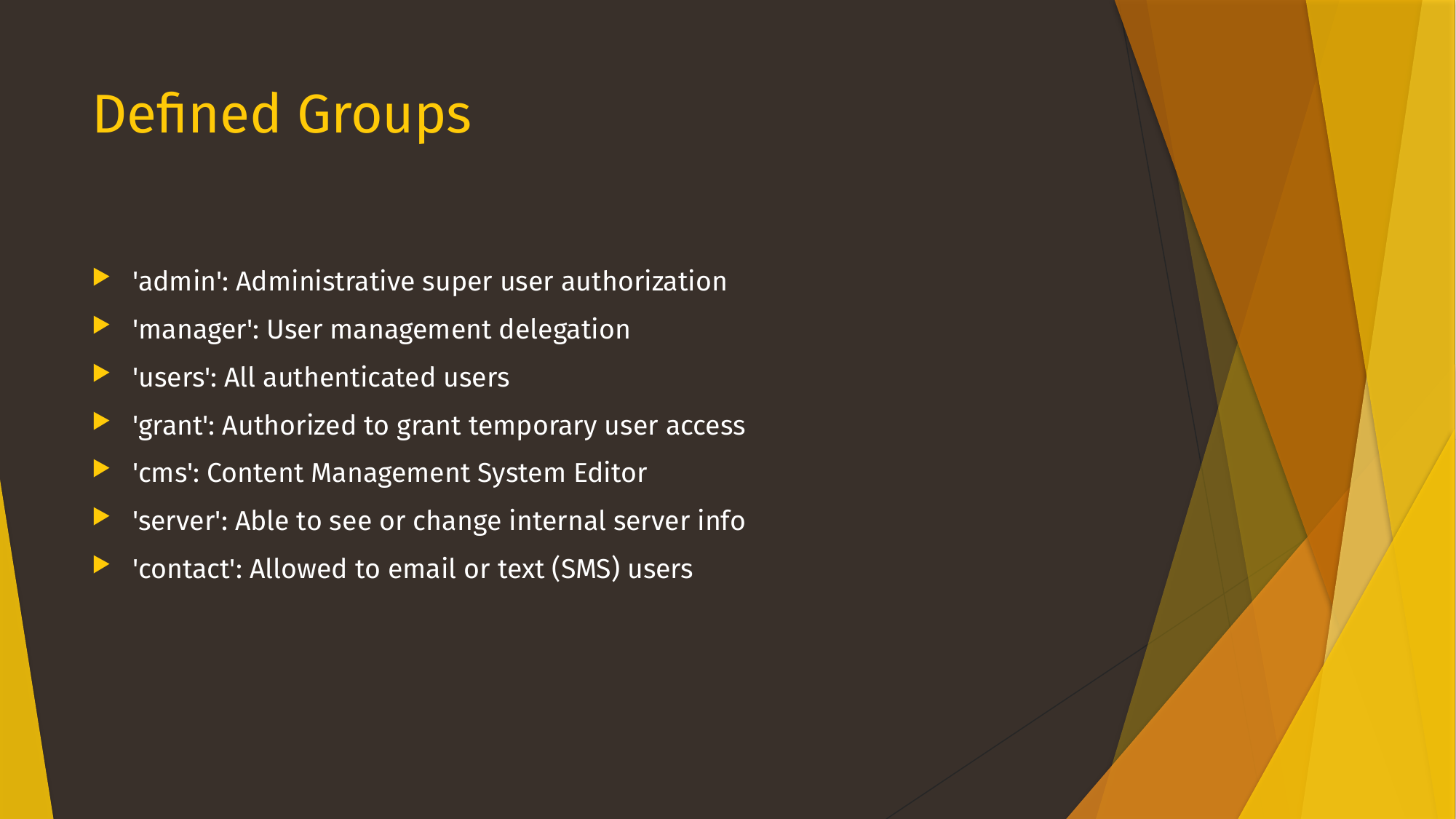

# Defined Groups
'admin': Administrative super user authorization
'manager': User management delegation
'users': All authenticated users
'grant': Authorized to grant temporary user access
'cms': Content Management System Editor
'server': Able to see or change internal server info
'contact': Allowed to email or text (SMS) users